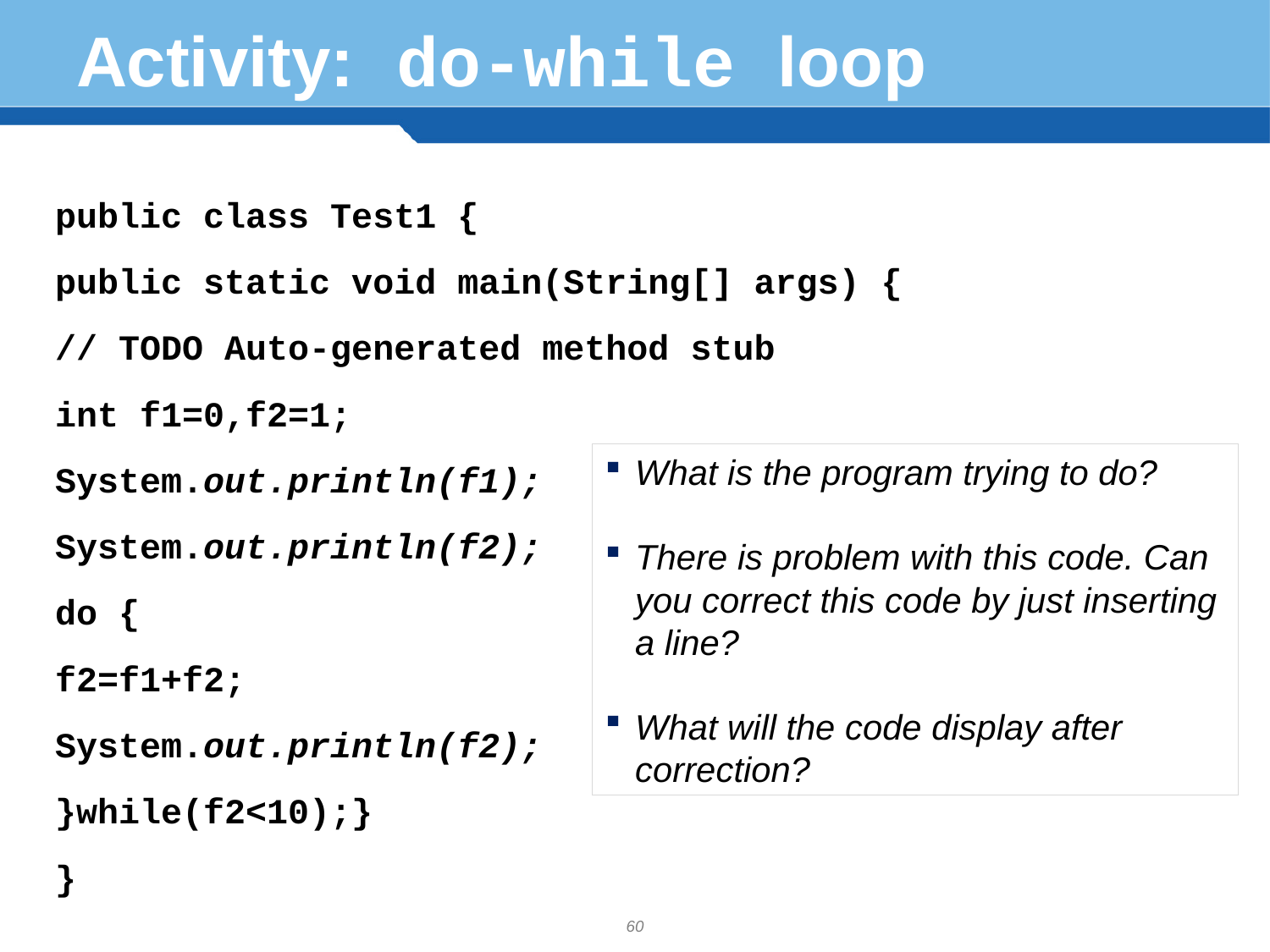

# Activity: do-while loop
public class Test1 {
public static void main(String[] args) {
// TODO Auto-generated method stub
int f1=0,f2=1;
System.out.println(f1);
System.out.println(f2);
do {
f2=f1+f2;
System.out.println(f2);
}while(f2<10);}
}
What is the program trying to do?

There is problem with this code. Can you correct this code by just inserting a line?

What will the code display after correction?
60